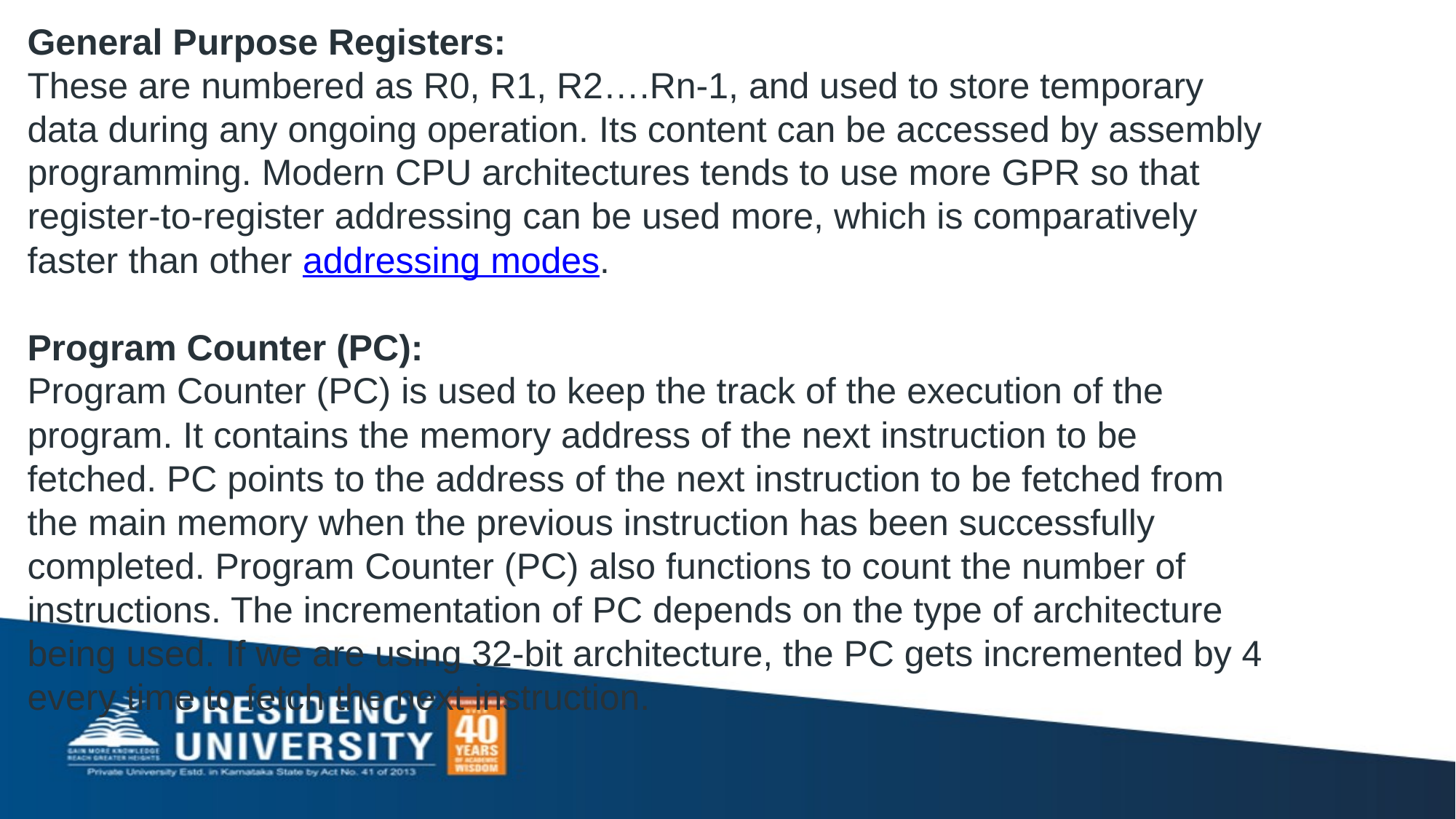

General Purpose Registers: 
These are numbered as R0, R1, R2….Rn-1, and used to store temporary data during any ongoing operation. Its content can be accessed by assembly
programming. Modern CPU architectures tends to use more GPR so that register-to-register addressing can be used more, which is comparatively faster than other addressing modes.

Program Counter (PC): 
Program Counter (PC) is used to keep the track of the execution of the program. It contains the memory address of the next instruction to be fetched. PC points to the address of the next instruction to be fetched from the main memory when the previous instruction has been successfully completed. Program Counter (PC) also functions to count the number of instructions. The incrementation of PC depends on the type of architecture being used. If we are using 32-bit architecture, the PC gets incremented by 4 every time to fetch the next instruction.